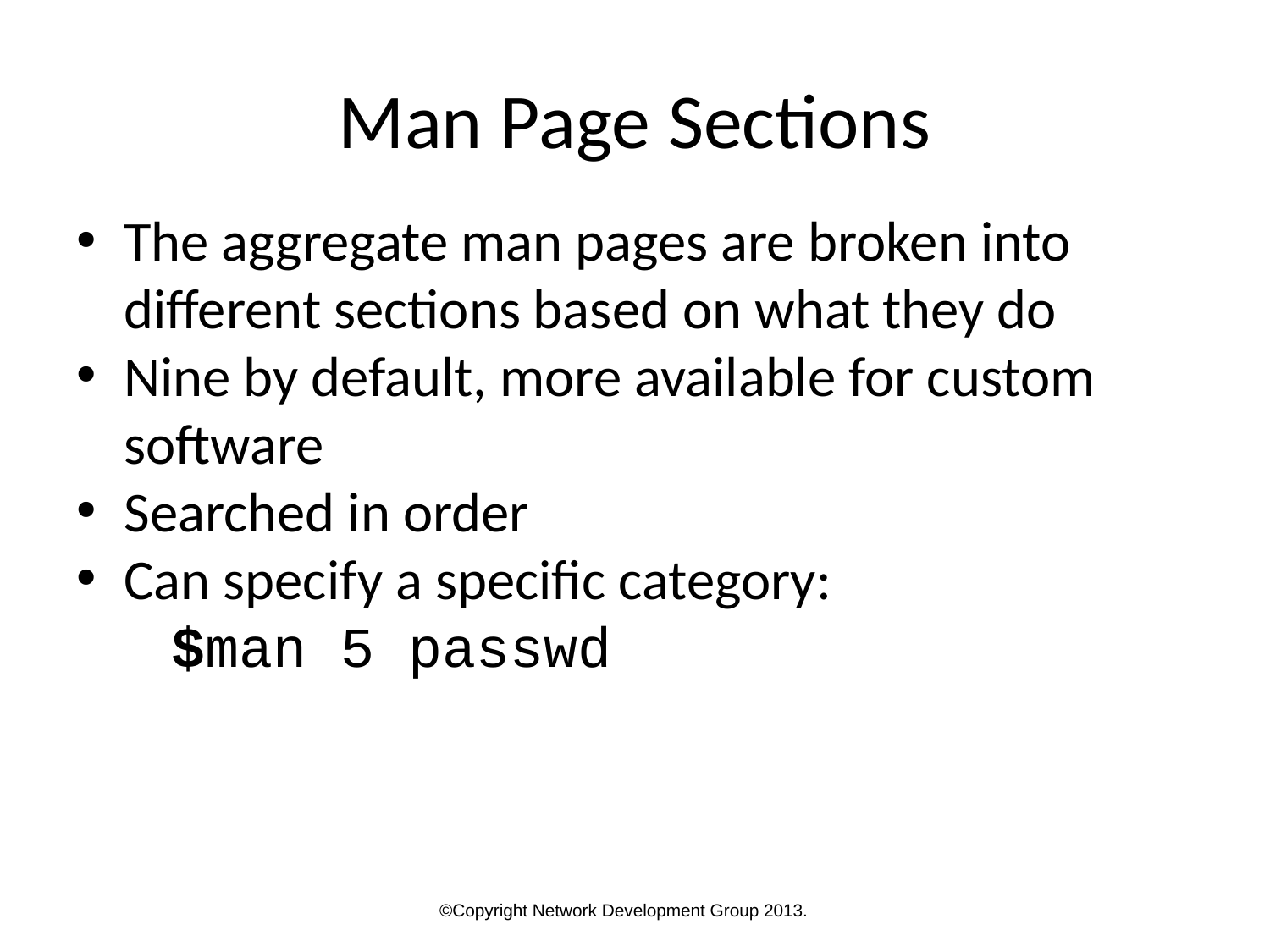

Man Page Sections
The aggregate man pages are broken into different sections based on what they do
Nine by default, more available for custom software
Searched in order
Can specify a specific category:
$man 5 passwd